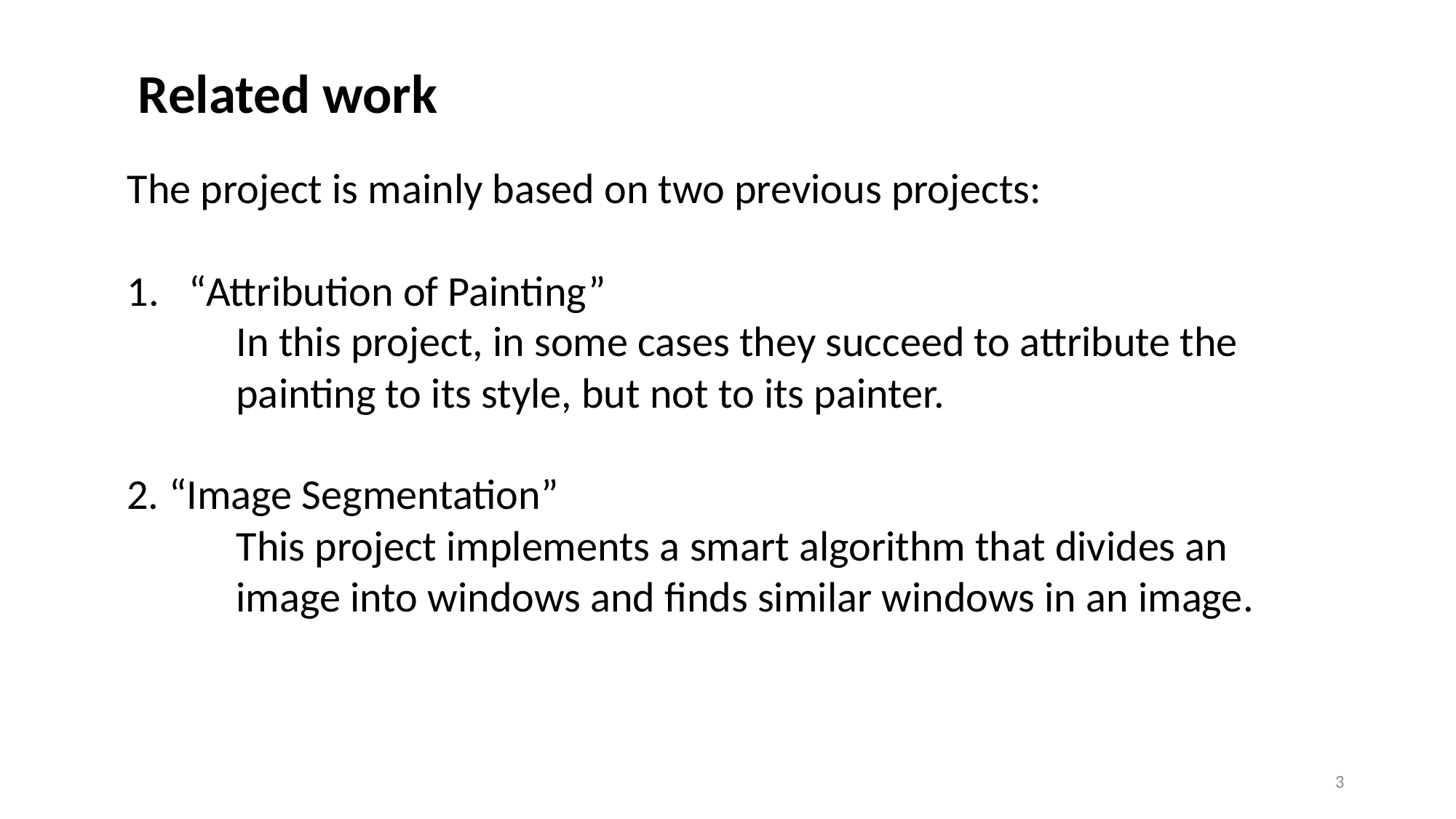

Related work
The project is mainly based on two previous projects:

“Attribution of Painting”
	In this project, in some cases they succeed to attribute the 	painting to its style, but not to its painter.

2. “Image Segmentation”
	This project implements a smart algorithm that divides an 	image into windows and finds similar windows in an image.
3